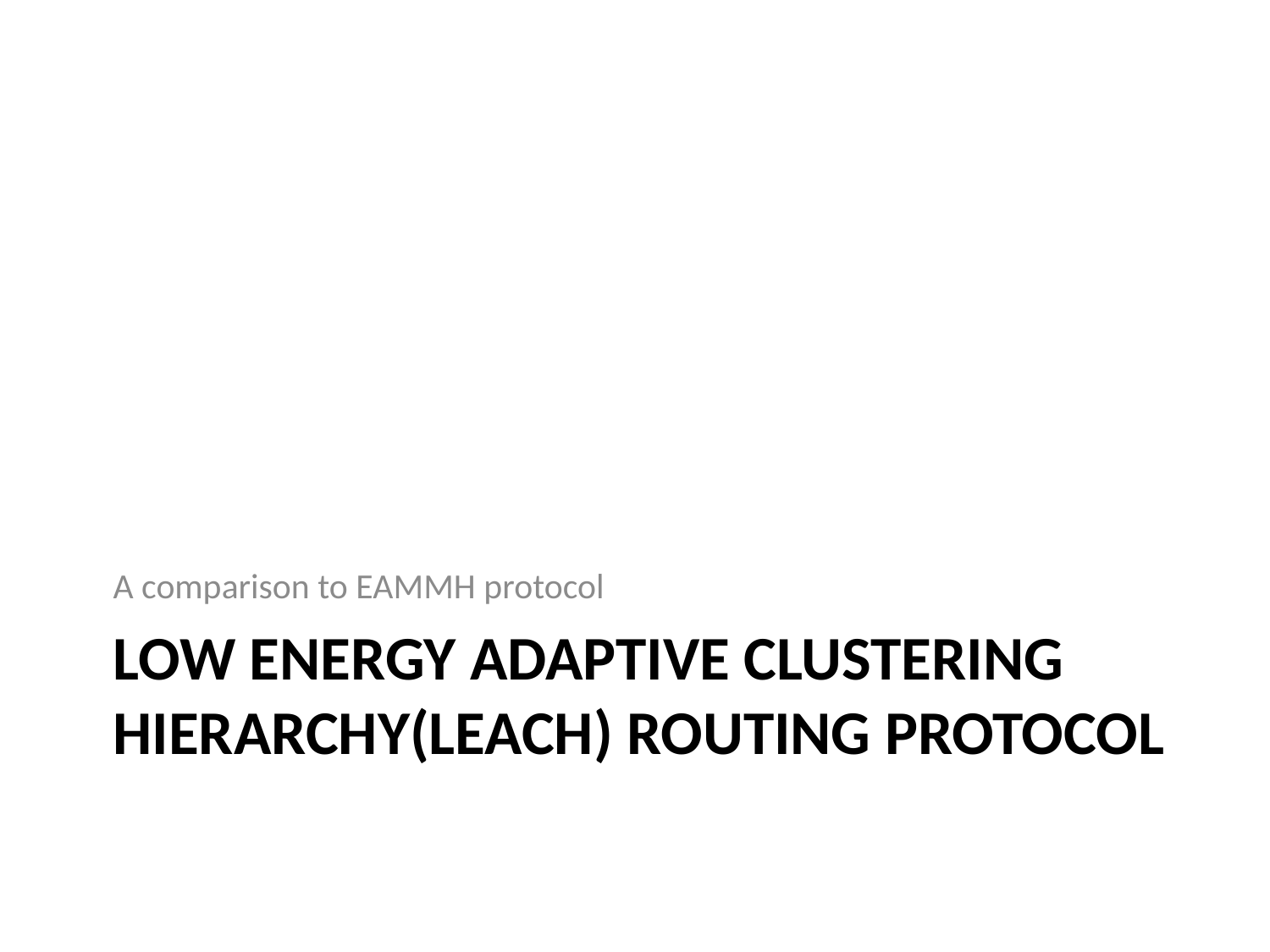

A comparison to EAMMH protocol
# Low energy adaptive clustering hierarchy(LEACH) routing protocol